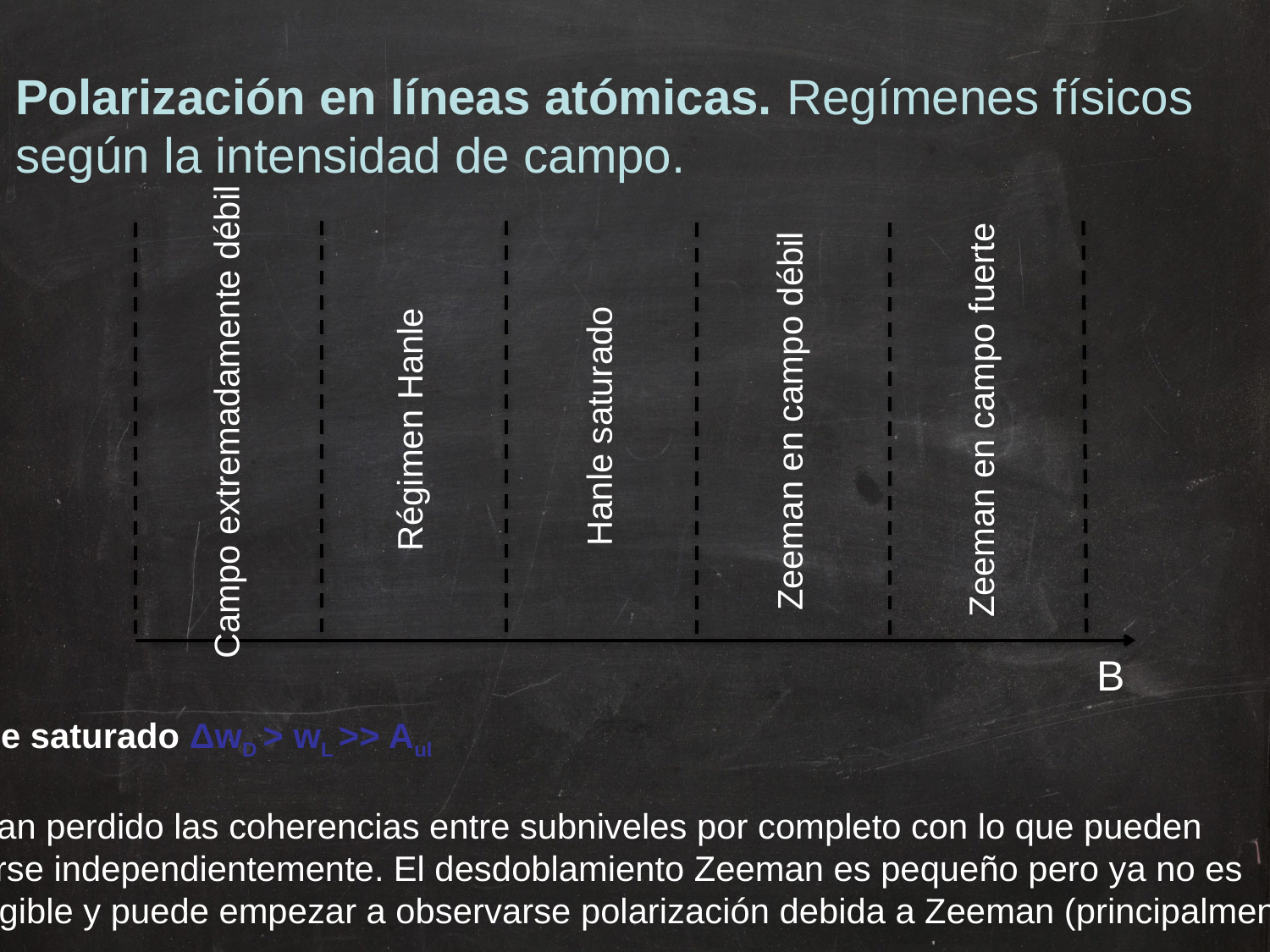

Polarización en líneas atómicas. Regímenes físicos
según la intensidad de campo.
Zeeman en campo fuerte
Zeeman en campo débil
Campo extremadamente débil
Hanle saturado
Régimen Hanle
B
Hanle saturado ΔwD > wL >> Aul

Se han perdido las coherencias entre subniveles por completo con lo que pueden
tratarse independientemente. El desdoblamiento Zeeman es pequeño pero ya no es
negligible y puede empezar a observarse polarización debida a Zeeman (principalmente V).